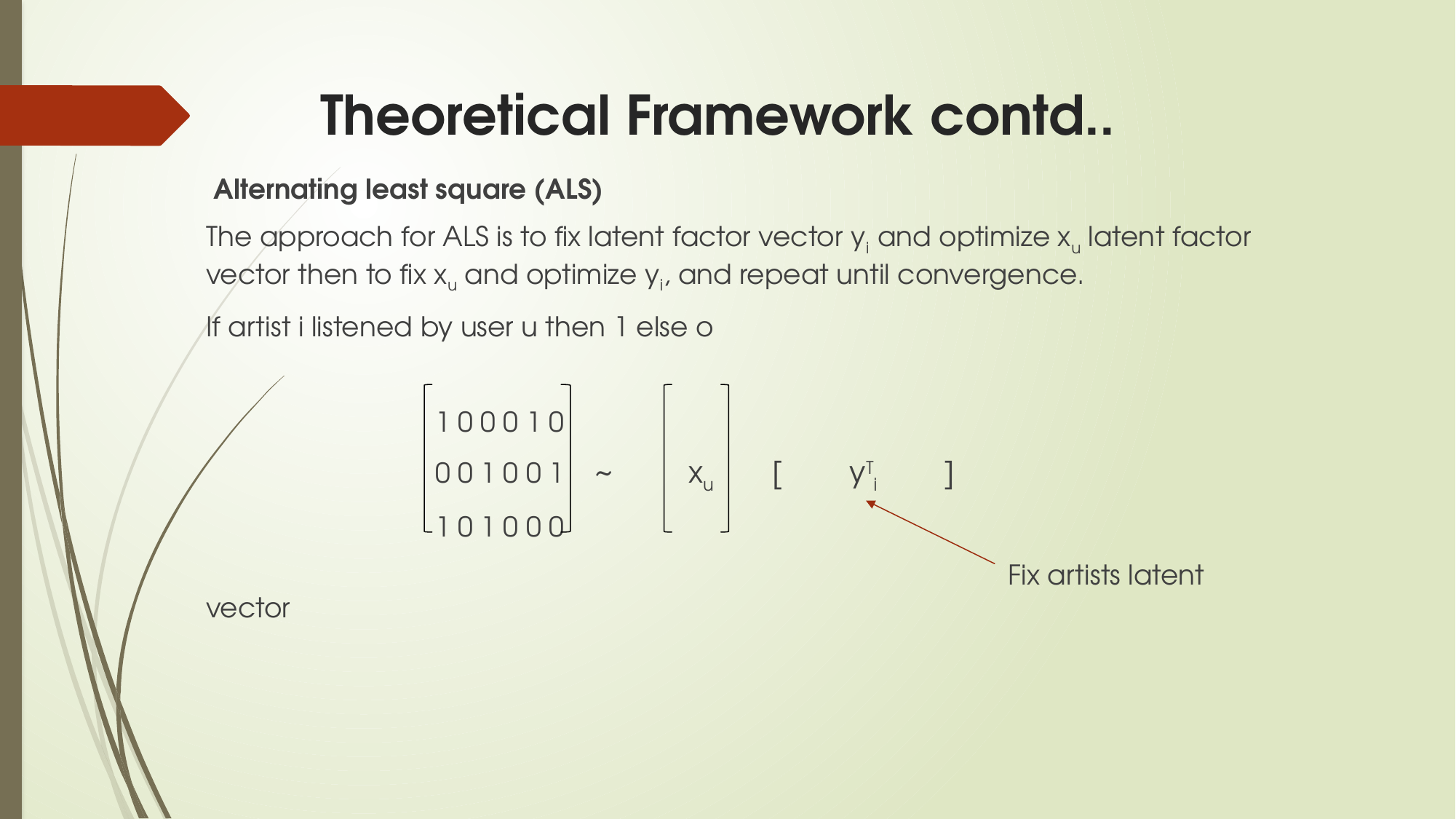

# Theoretical Framework contd..
 Alternating least square (ALS)
The approach for ALS is to fix latent factor vector yi  and optimize xu latent factor vector then to fix xu and optimize yi, and repeat until convergence.
If artist i listened by user u then 1 else o

                              1 0 0 0 1 0
                              0 0 1 0 0 1    ~         xu       [        yTi        ]
                              1 0 1 0 0 0
                                                                                                         Fix artists latent vector